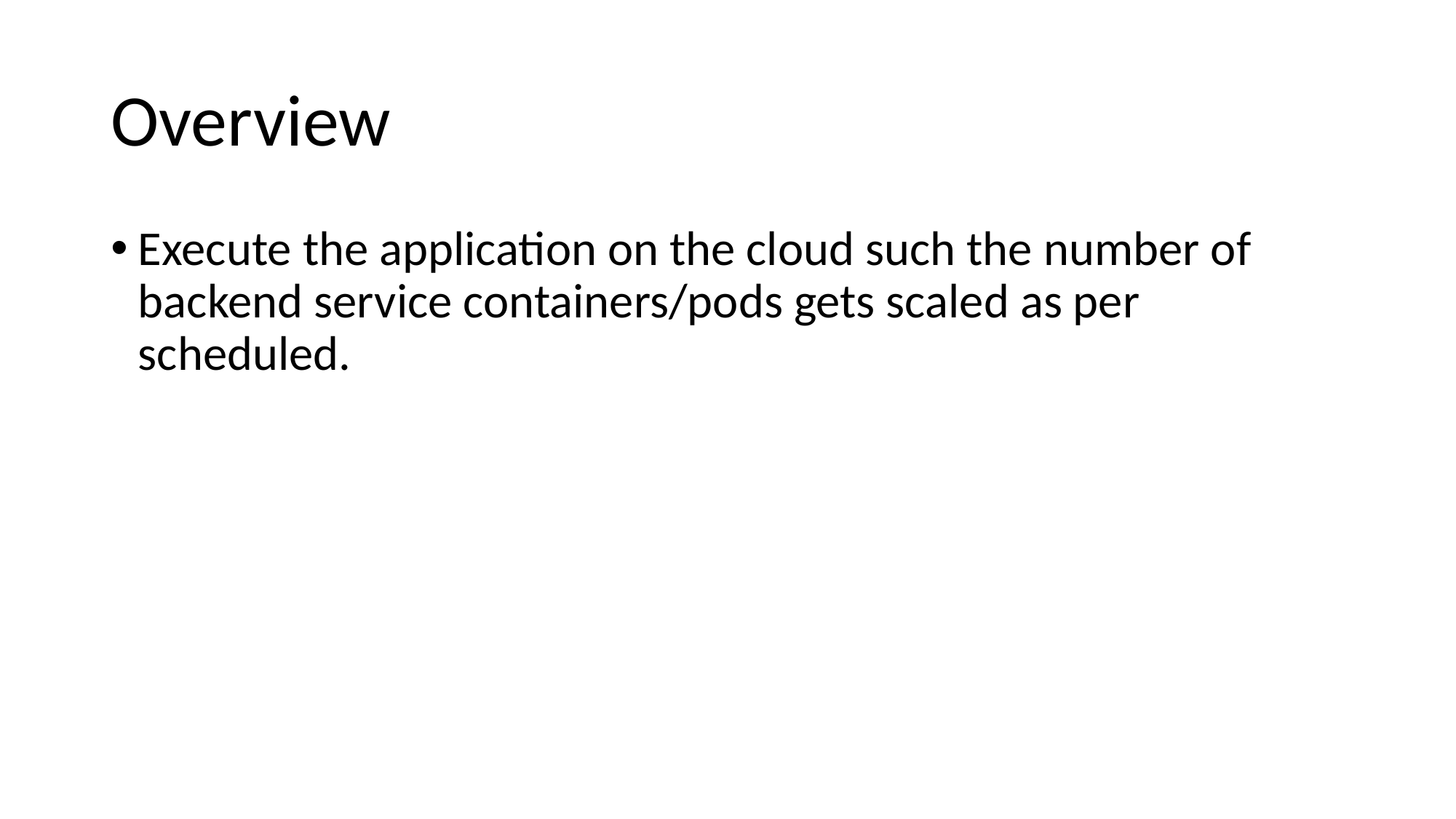

# Overview
Execute the application on the cloud such the number of backend service containers/pods gets scaled as per scheduled.